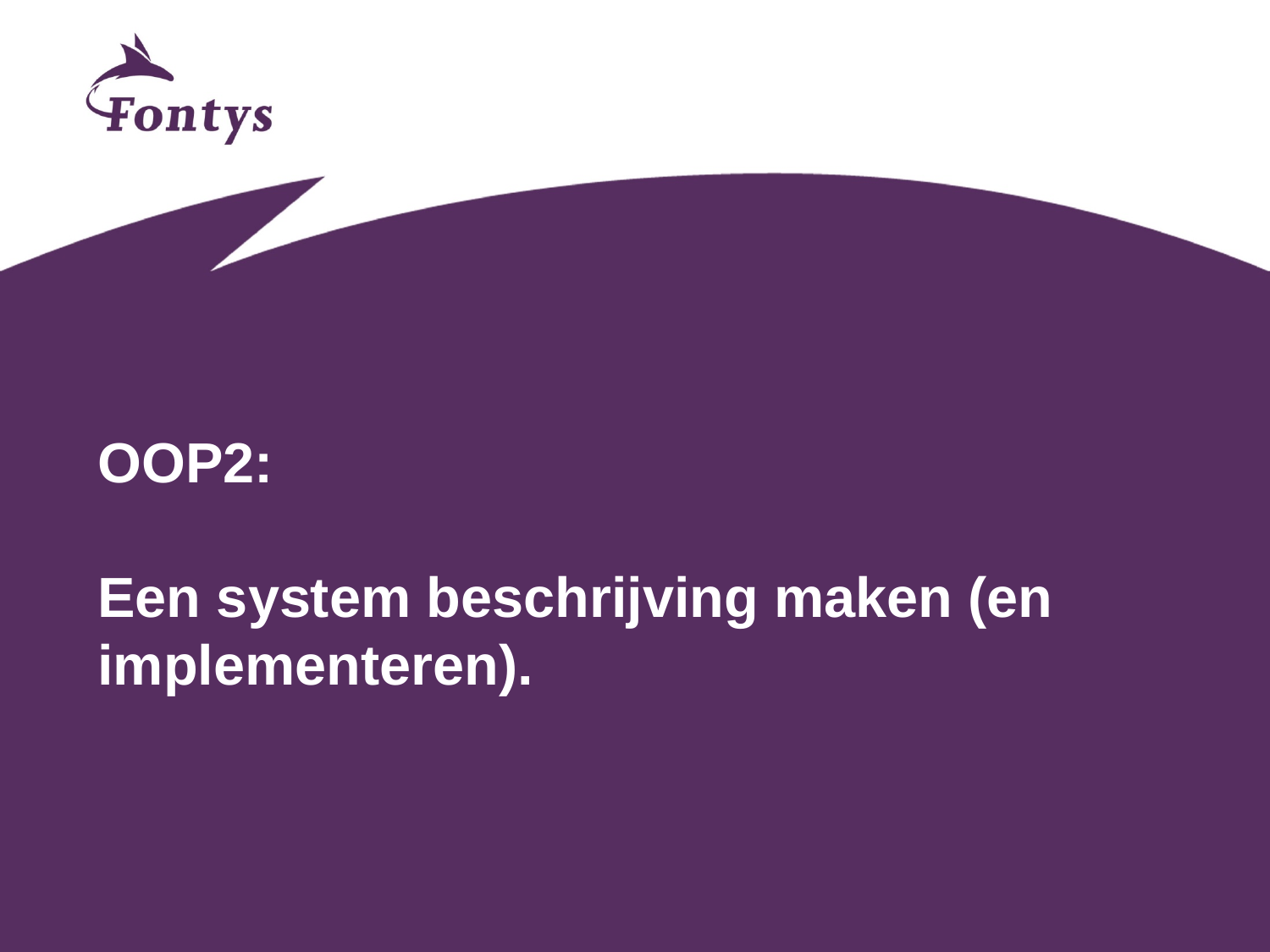

# OOP2: Een system beschrijving maken (en implementeren).